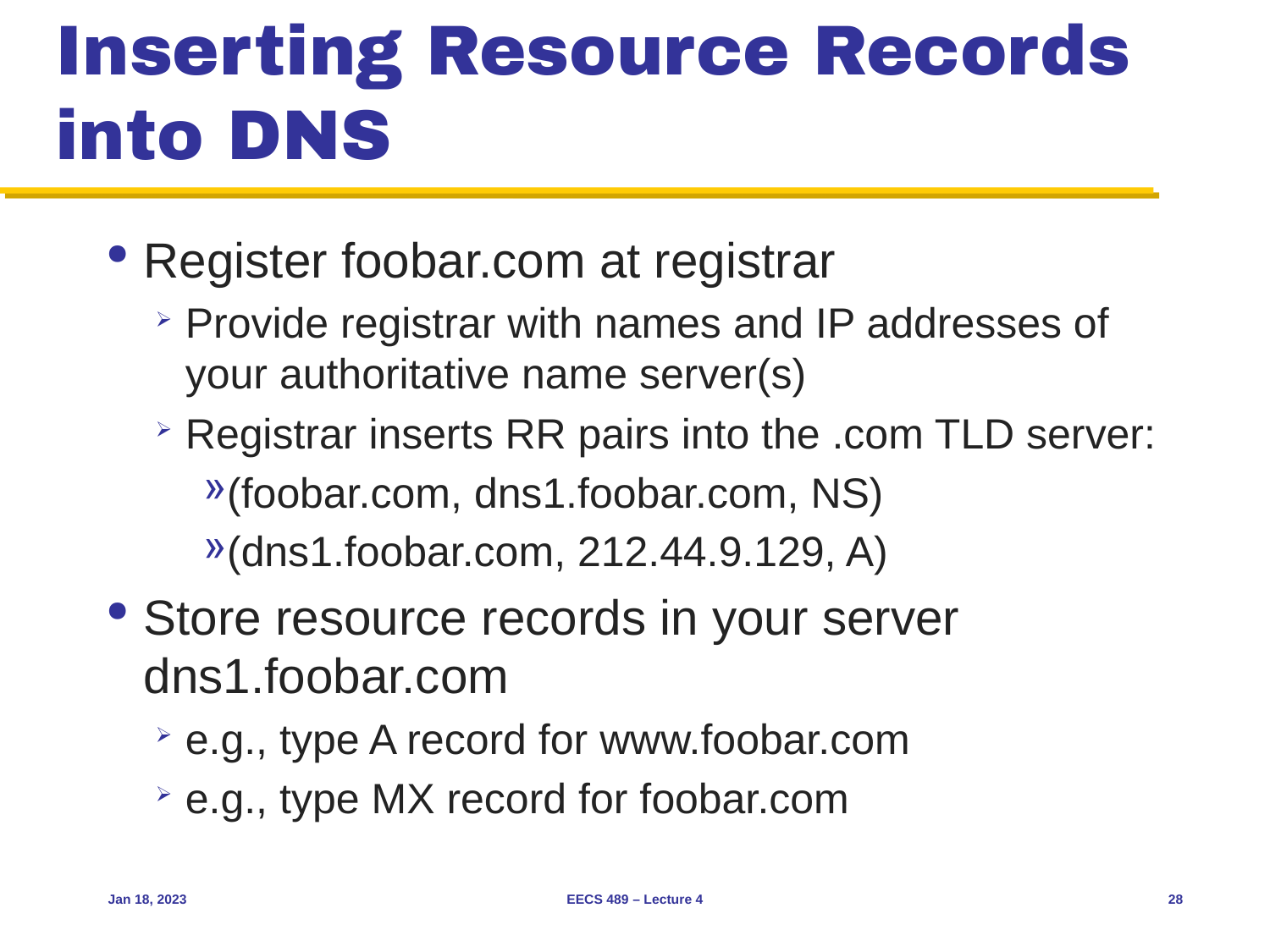

# Inserting Resource Records into DNS
Register foobar.com at registrar
Provide registrar with names and IP addresses of your authoritative name server(s)
Registrar inserts RR pairs into the .com TLD server:
(foobar.com, dns1.foobar.com, NS)
(dns1.foobar.com, 212.44.9.129, A)
Store resource records in your server dns1.foobar.com
e.g., type A record for www.foobar.com
e.g., type MX record for foobar.com
Jan 18, 2023
EECS 489 – Lecture 4
28